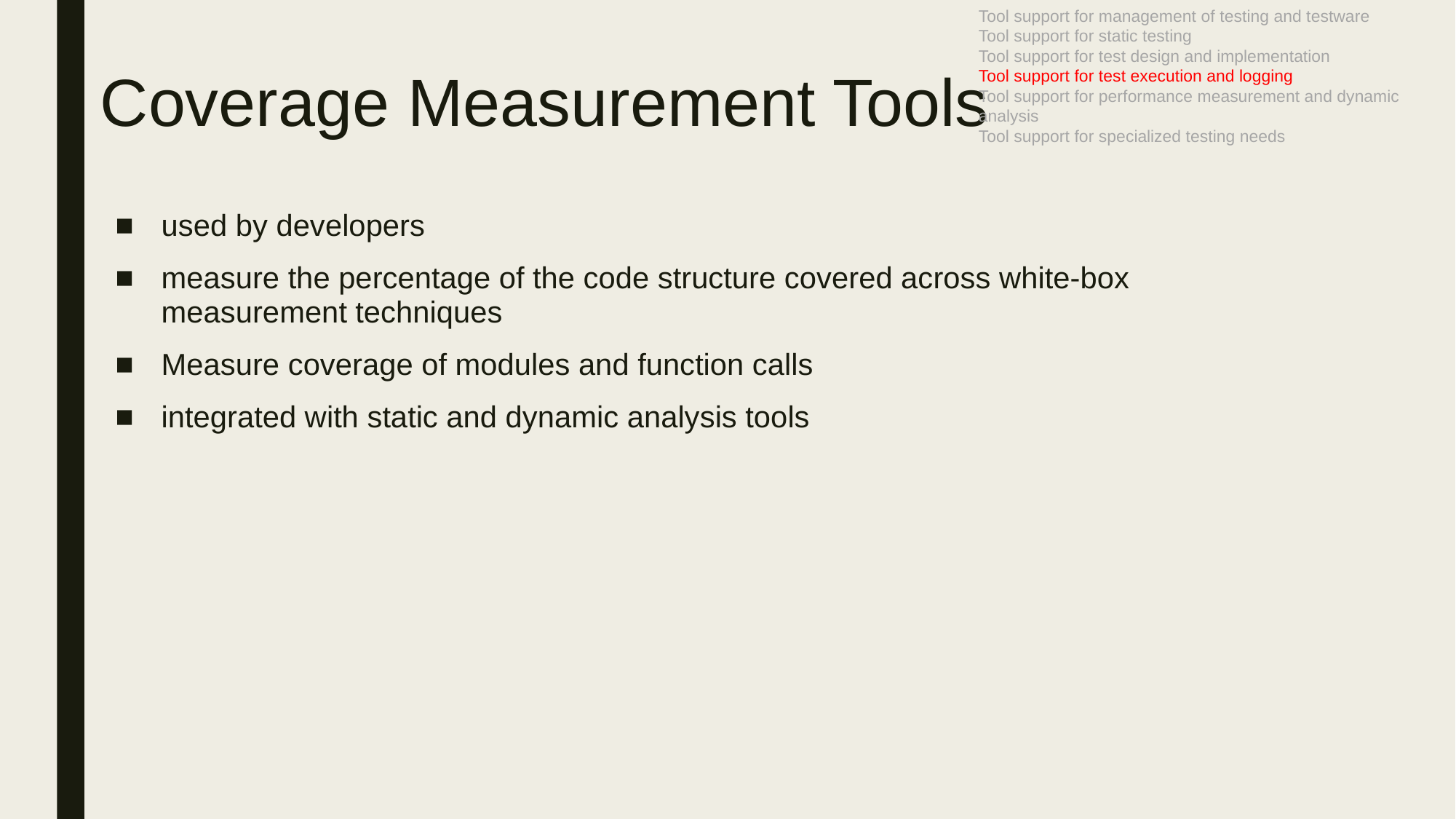

Tool support for management of testing and testware
Tool support for static testing
Tool support for test design and implementation
Tool support for test execution and logging
Tool support for performance measurement and dynamic analysis
Tool support for specialized testing needs

# Coverage Measurement Tools
used by developers
measure the percentage of the code structure covered across white-box measurement techniques
Measure coverage of modules and function calls
integrated with static and dynamic analysis tools